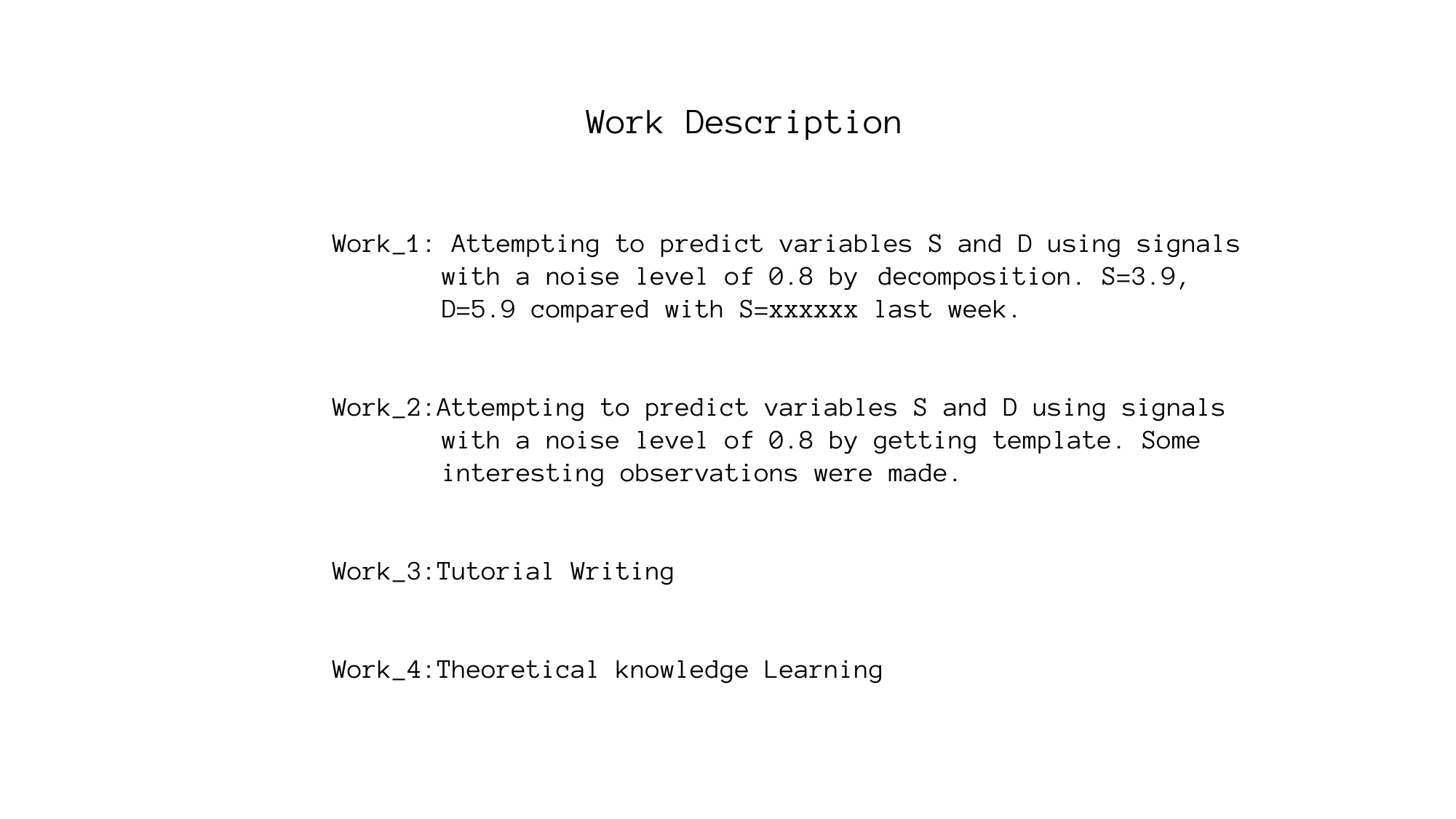

Work Description
Work_1: Attempting to predict variables S and D using signals 	with a noise level of 0.8 by 	decomposition. S=3.9, 	D=5.9 compared with S=xxxxxx last week.

Work_2:Attempting to predict variables S and D using signals 	with a noise level of 0.8 by getting template. Some 	interesting observations were made.

Work_3:Tutorial Writing

Work_4:Theoretical knowledge Learning